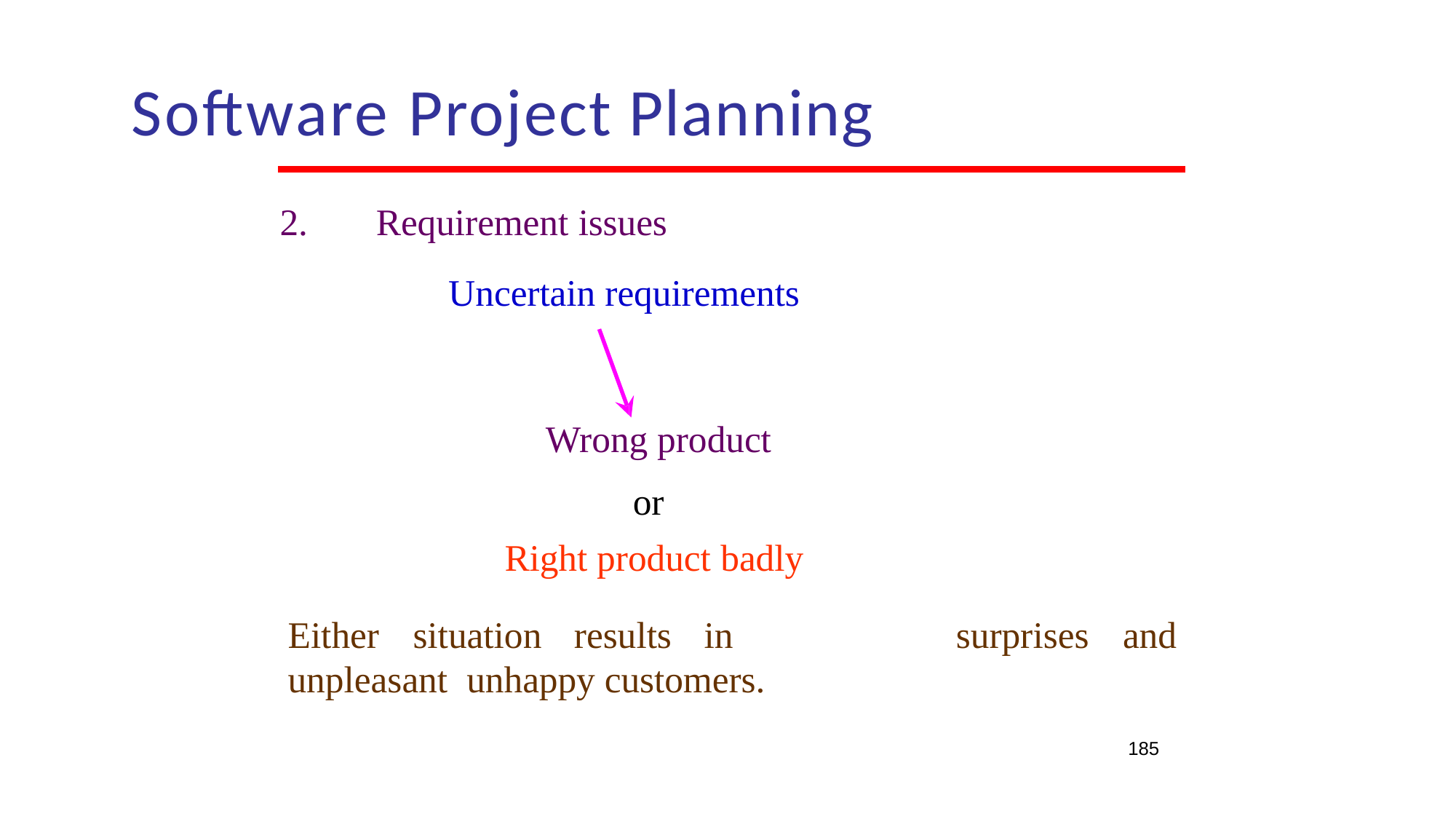

# Software Project Planning

2.
Requirement issues
Uncertain requirements

Wrong product
or
Right product badly
Either	situation	results	in	unpleasant  unhappy customers.
surprises	and
185